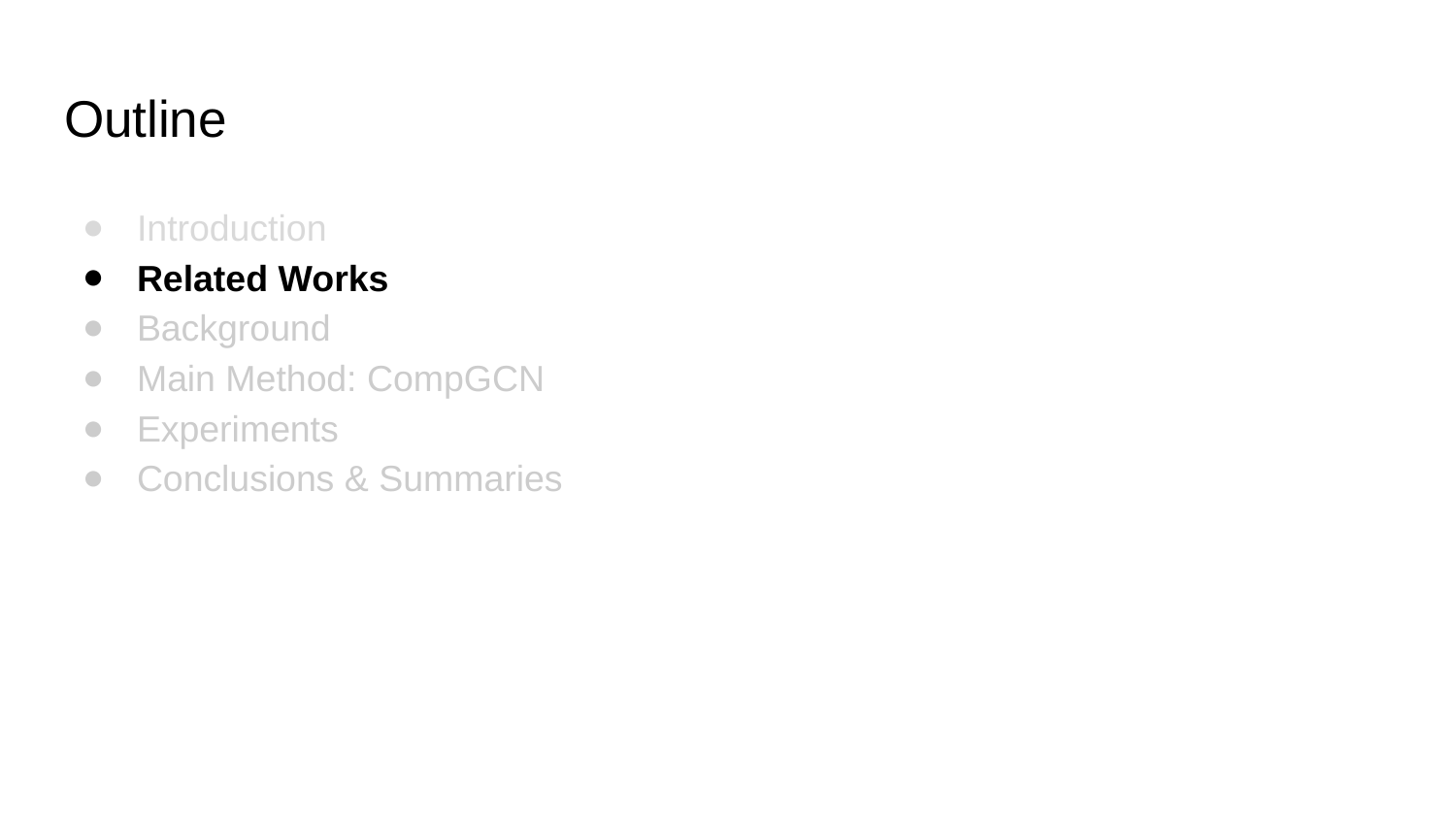

# Outline
Introduction
Related Works
Background
Main Method: CompGCN
Experiments
Conclusions & Summaries